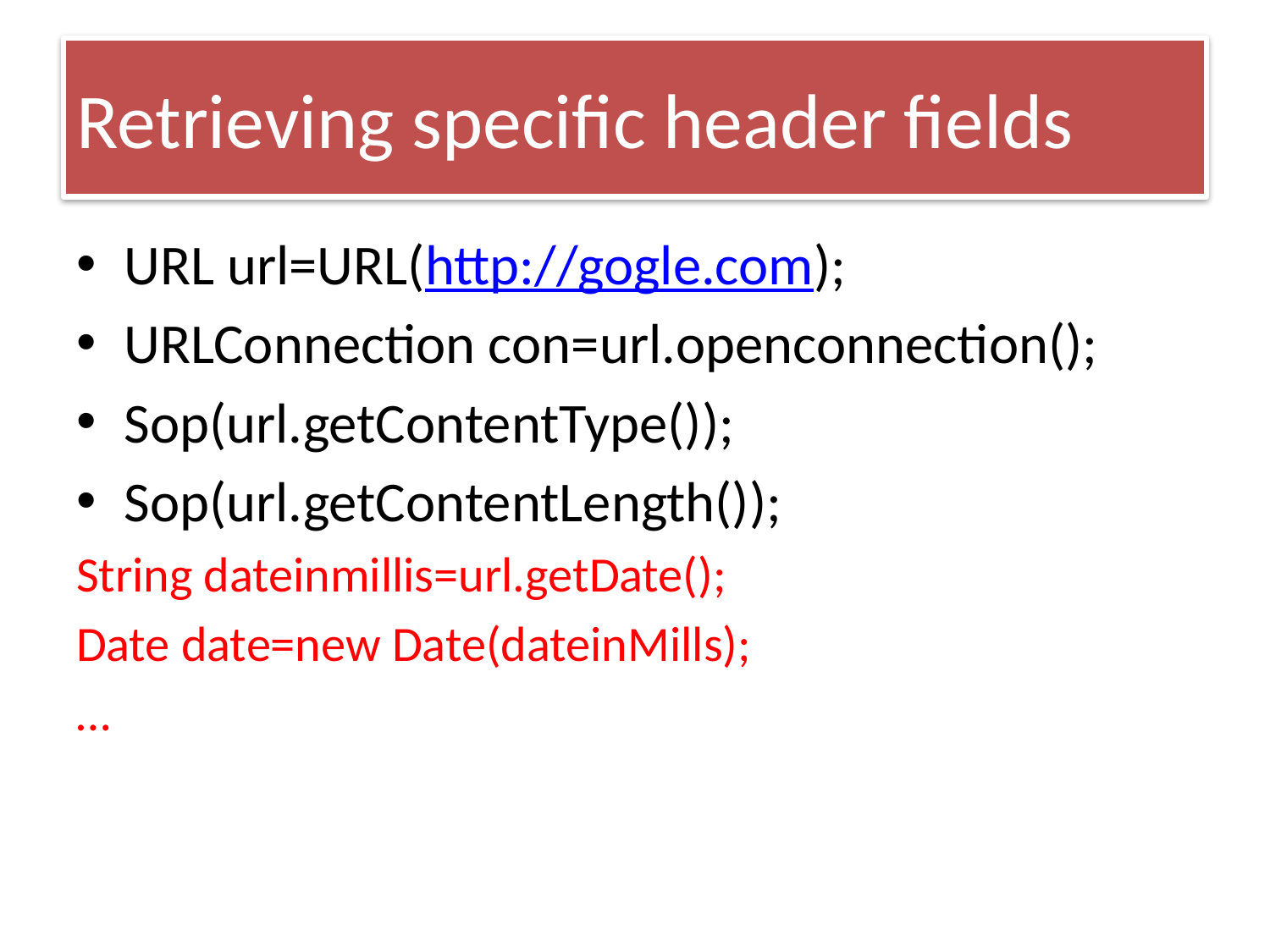

# Retrieving specific header fields
URL url=URL(http://gogle.com);
URLConnection con=url.openconnection();
Sop(url.getContentType());
Sop(url.getContentLength());
String dateinmillis=url.getDate();
Date date=new Date(dateinMills);
…